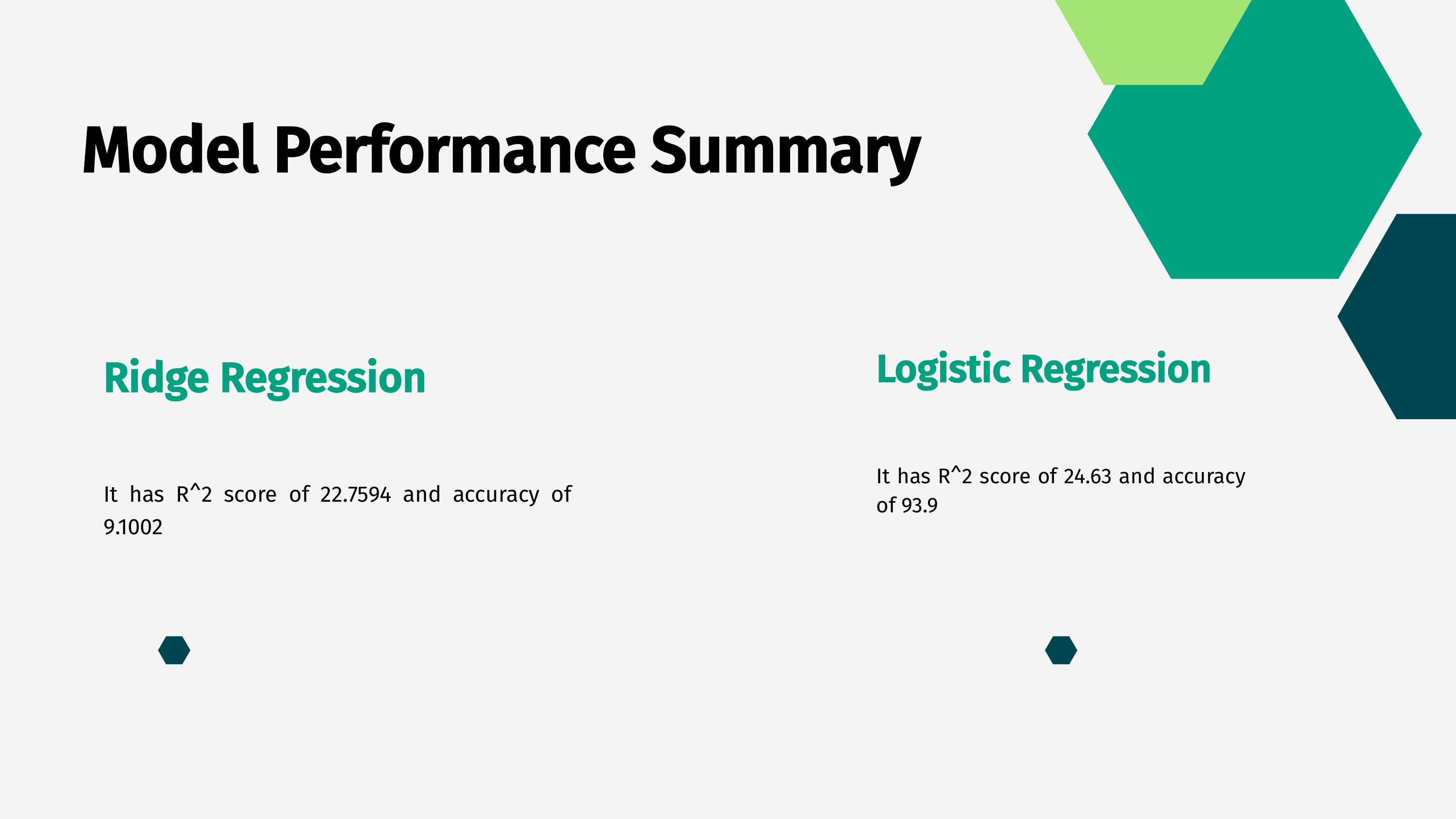

Model Performance Summary

Logistic Regression
It has R^2 score of 24.63 and accuracy of 93.9
Ridge Regression
It has R^2 score of 22.7594 and accuracy of 9.1002